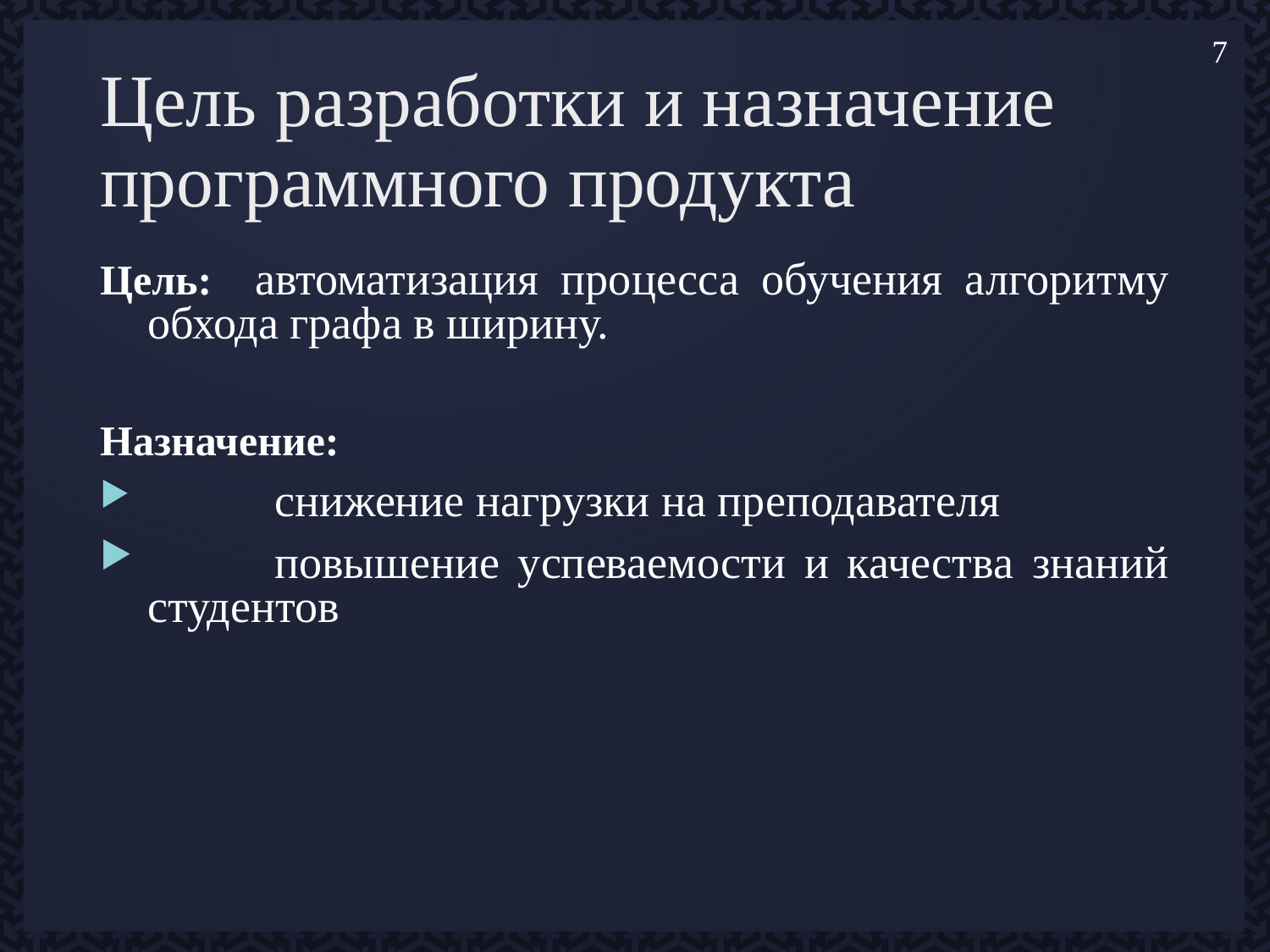

7
# Цель разработки и назначение программного продукта
Цель:  автоматизация процесса обучения алгоритму обхода графа в ширину.

Назначение:
	снижение нагрузки на преподавателя
	повышение успеваемости и качества знаний студентов